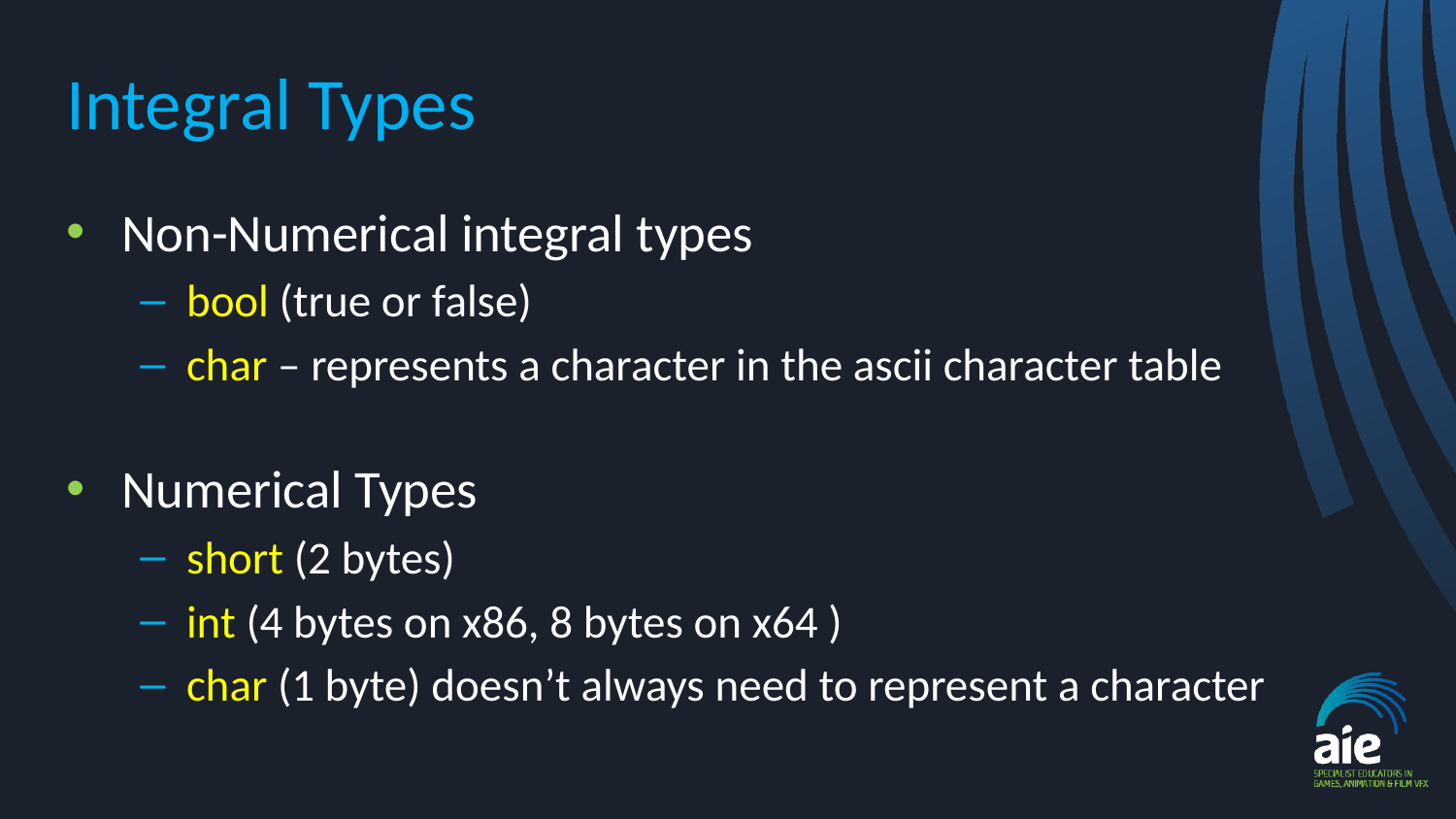

# Integral Types
Non-Numerical integral types
bool (true or false)
char – represents a character in the ascii character table
Numerical Types
short (2 bytes)
int (4 bytes on x86, 8 bytes on x64 )
char (1 byte) doesn’t always need to represent a character